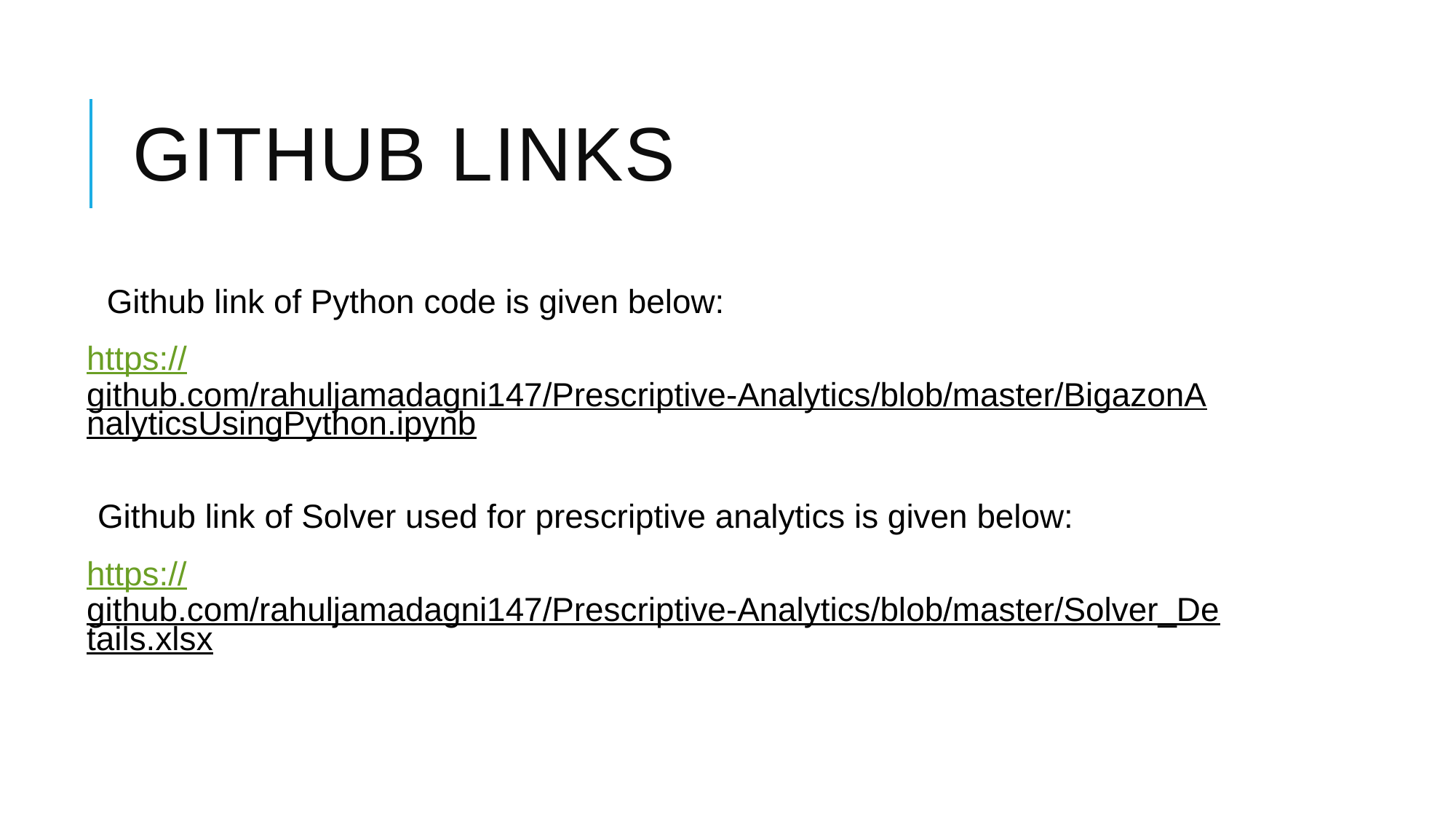

# Github Links
 Github link of Python code is given below:
https://github.com/rahuljamadagni147/Prescriptive-Analytics/blob/master/BigazonAnalyticsUsingPython.ipynb
Github link of Solver used for prescriptive analytics is given below:
https://github.com/rahuljamadagni147/Prescriptive-Analytics/blob/master/Solver_Details.xlsx